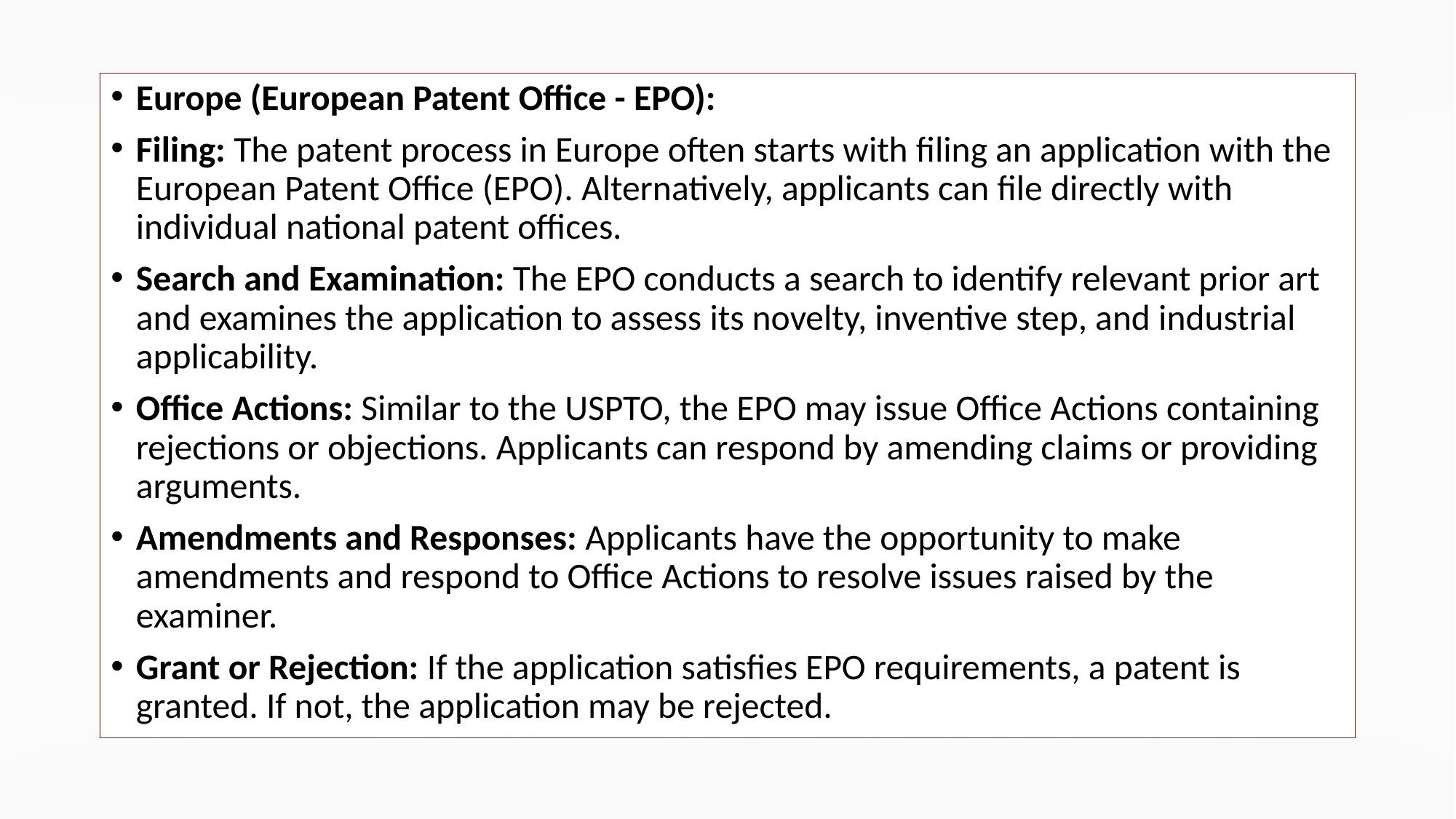

Europe (European Patent Office - EPO):
Filing: The patent process in Europe often starts with filing an application with the European Patent Office (EPO). Alternatively, applicants can file directly with individual national patent offices.
Search and Examination: The EPO conducts a search to identify relevant prior art and examines the application to assess its novelty, inventive step, and industrial applicability.
Office Actions: Similar to the USPTO, the EPO may issue Office Actions containing rejections or objections. Applicants can respond by amending claims or providing arguments.
Amendments and Responses: Applicants have the opportunity to make amendments and respond to Office Actions to resolve issues raised by the examiner.
Grant or Rejection: If the application satisfies EPO requirements, a patent is granted. If not, the application may be rejected.